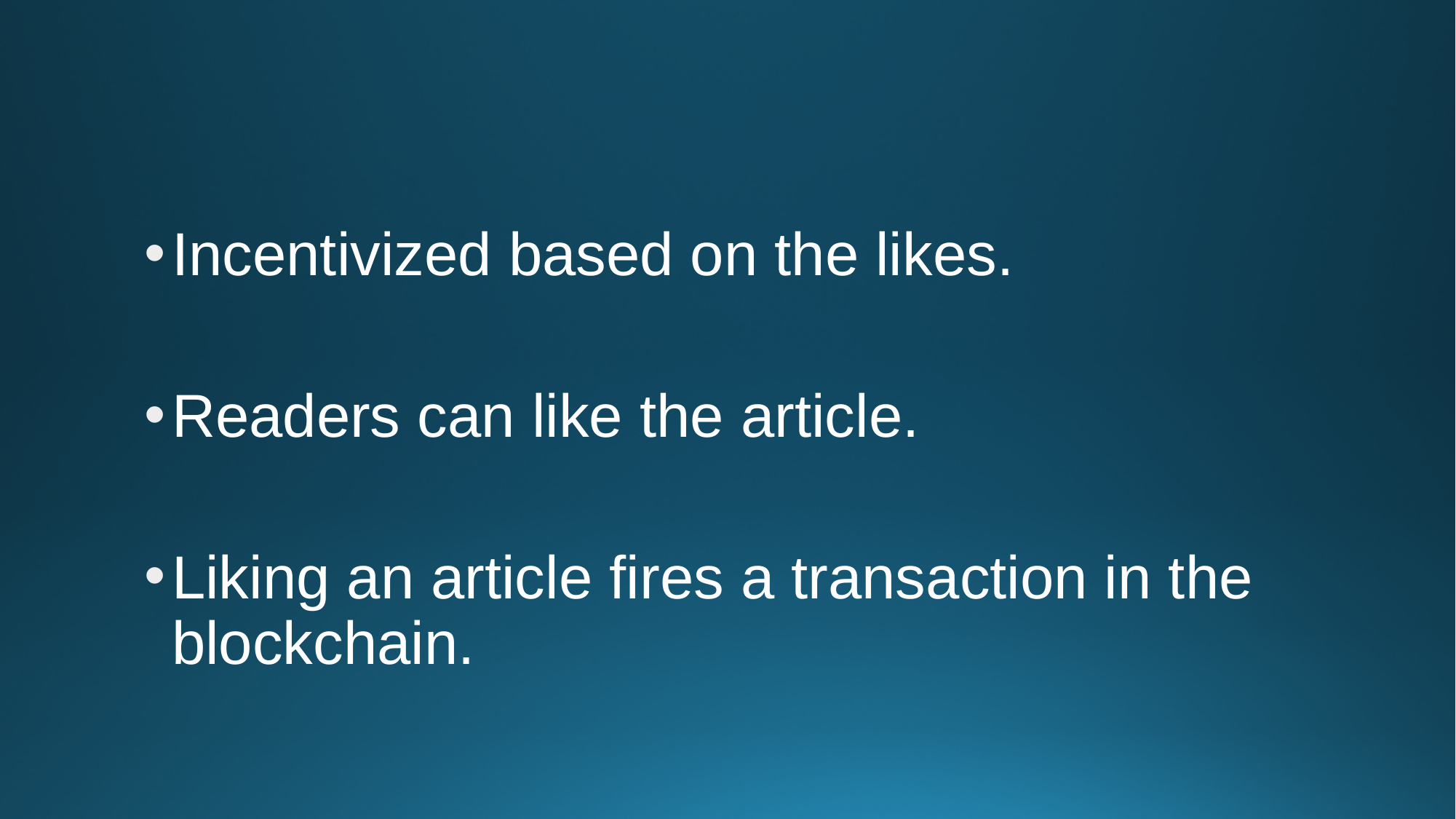

Incentivized based on the likes.

Readers can like the article.

Liking an article fires a transaction in the blockchain.